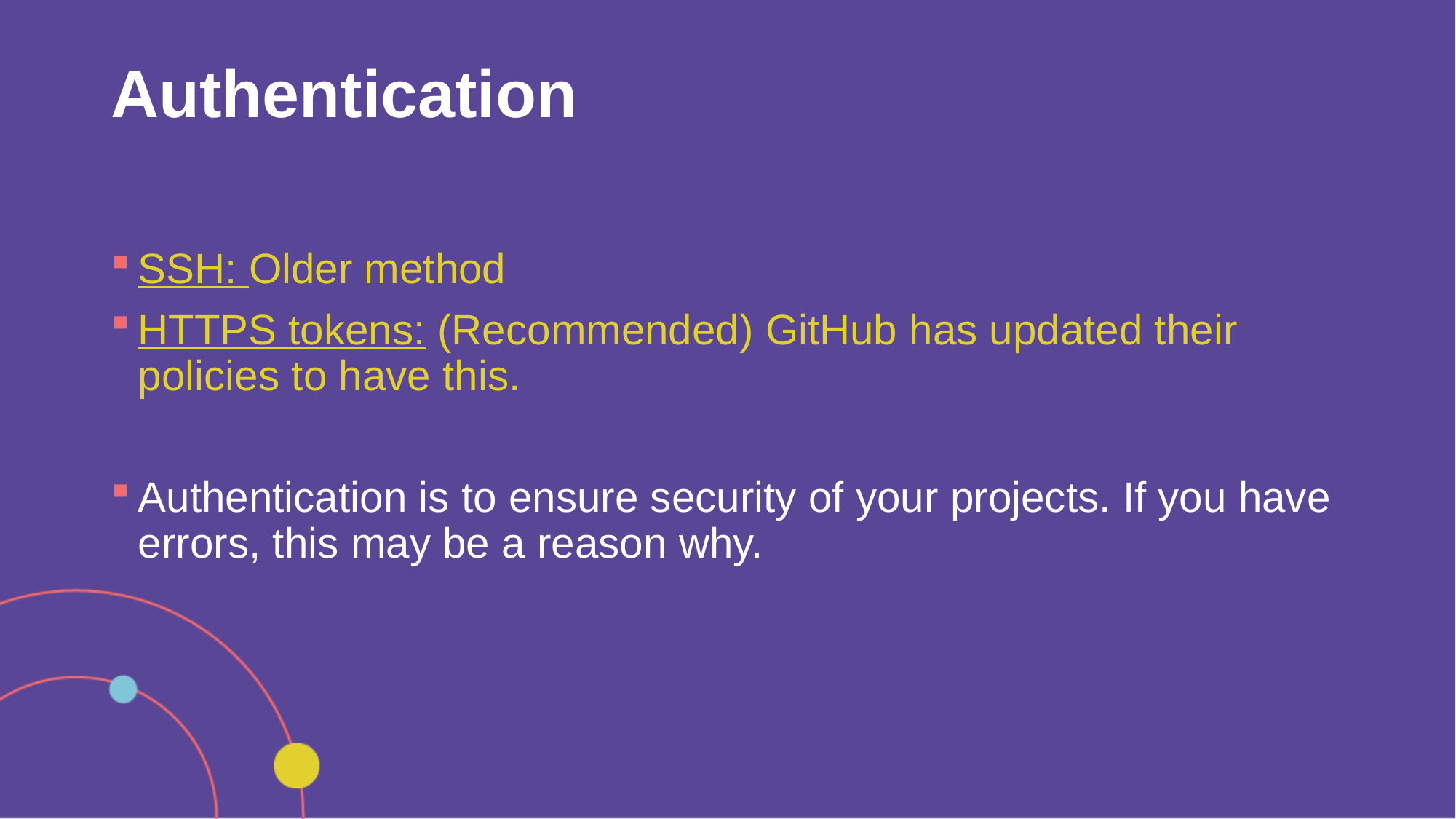

# Authentication

SSH: Older method
HTTPS tokens: (Recommended) GitHub has updated their policies to have this.

Authentication is to ensure security of your projects. If you have errors, this may be a reason why.